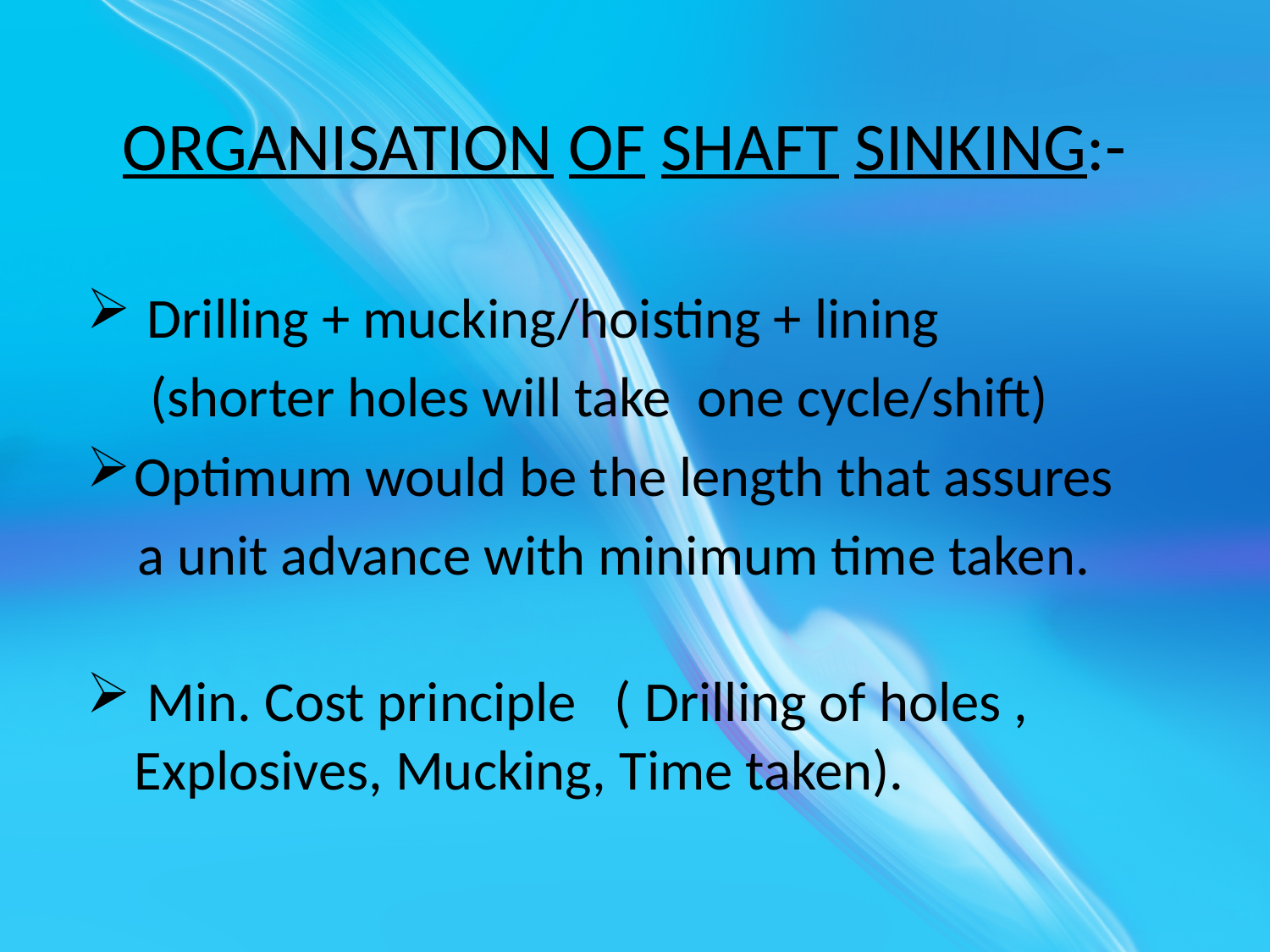

# ORGANISATION OF SHAFT SINKING:-
 Drilling + mucking/hoisting + lining
     (shorter holes will take  one cycle/shift)
Optimum would be the length that assures
    a unit advance with minimum time taken.
 Min. Cost principle   ( Drilling of holes , Explosives, Mucking, Time taken).